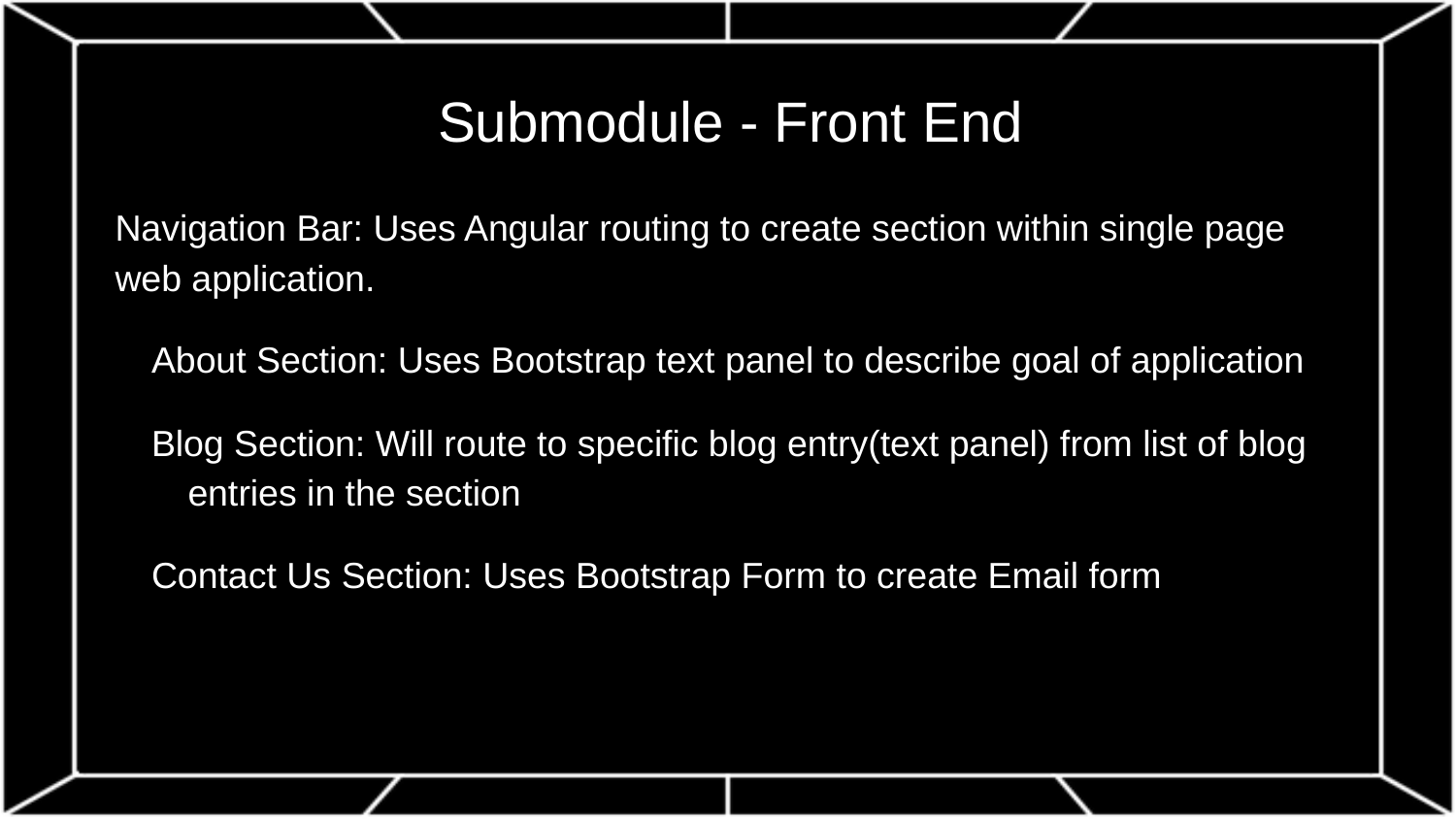

# Submodule - Front End
Navigation Bar: Uses Angular routing to create section within single page web application.
About Section: Uses Bootstrap text panel to describe goal of application
Blog Section: Will route to specific blog entry(text panel) from list of blog entries in the section
Contact Us Section: Uses Bootstrap Form to create Email form